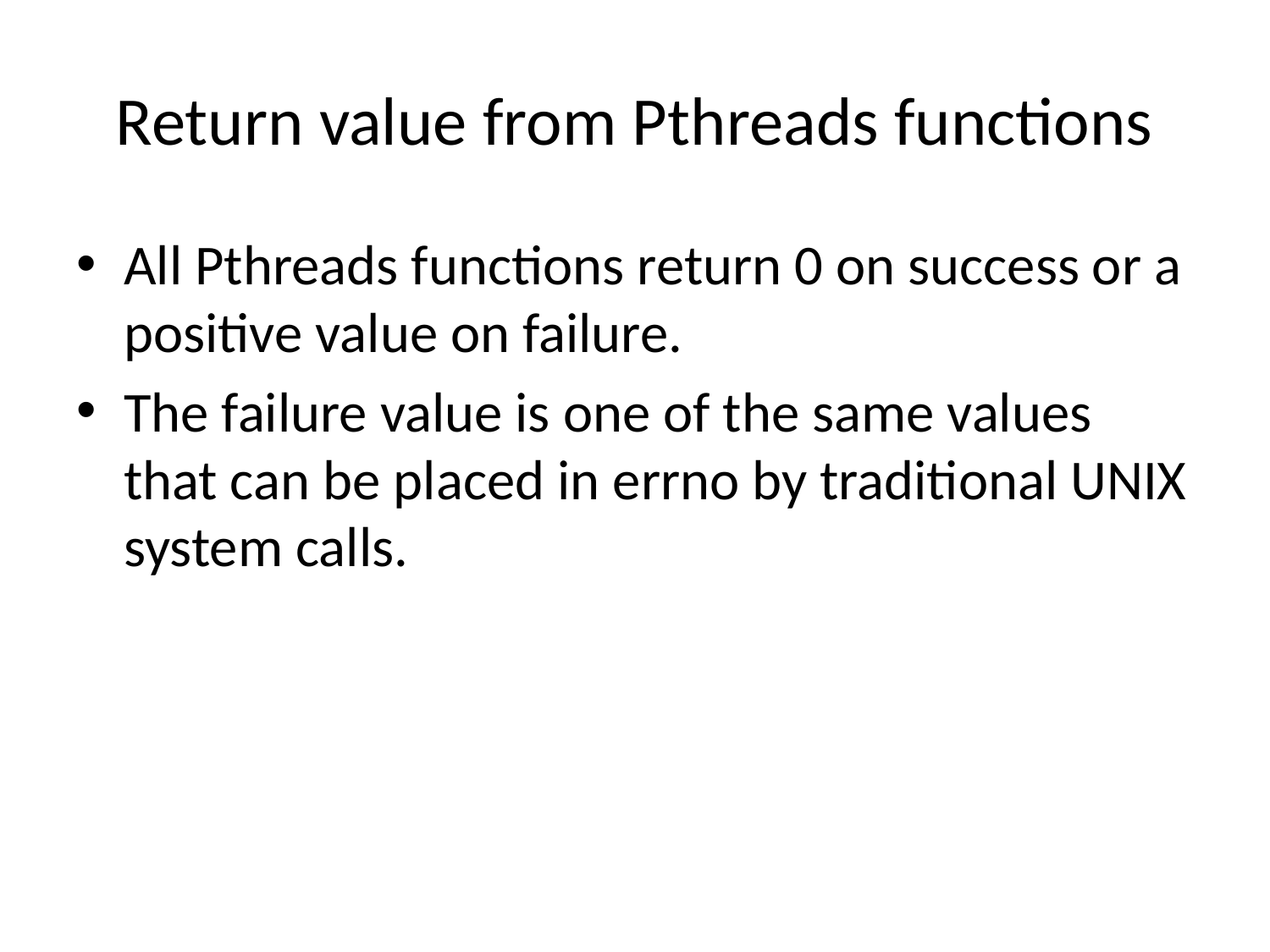

# Return value from Pthreads functions
All Pthreads functions return 0 on success or a positive value on failure.
The failure value is one of the same values that can be placed in errno by traditional UNIX system calls.